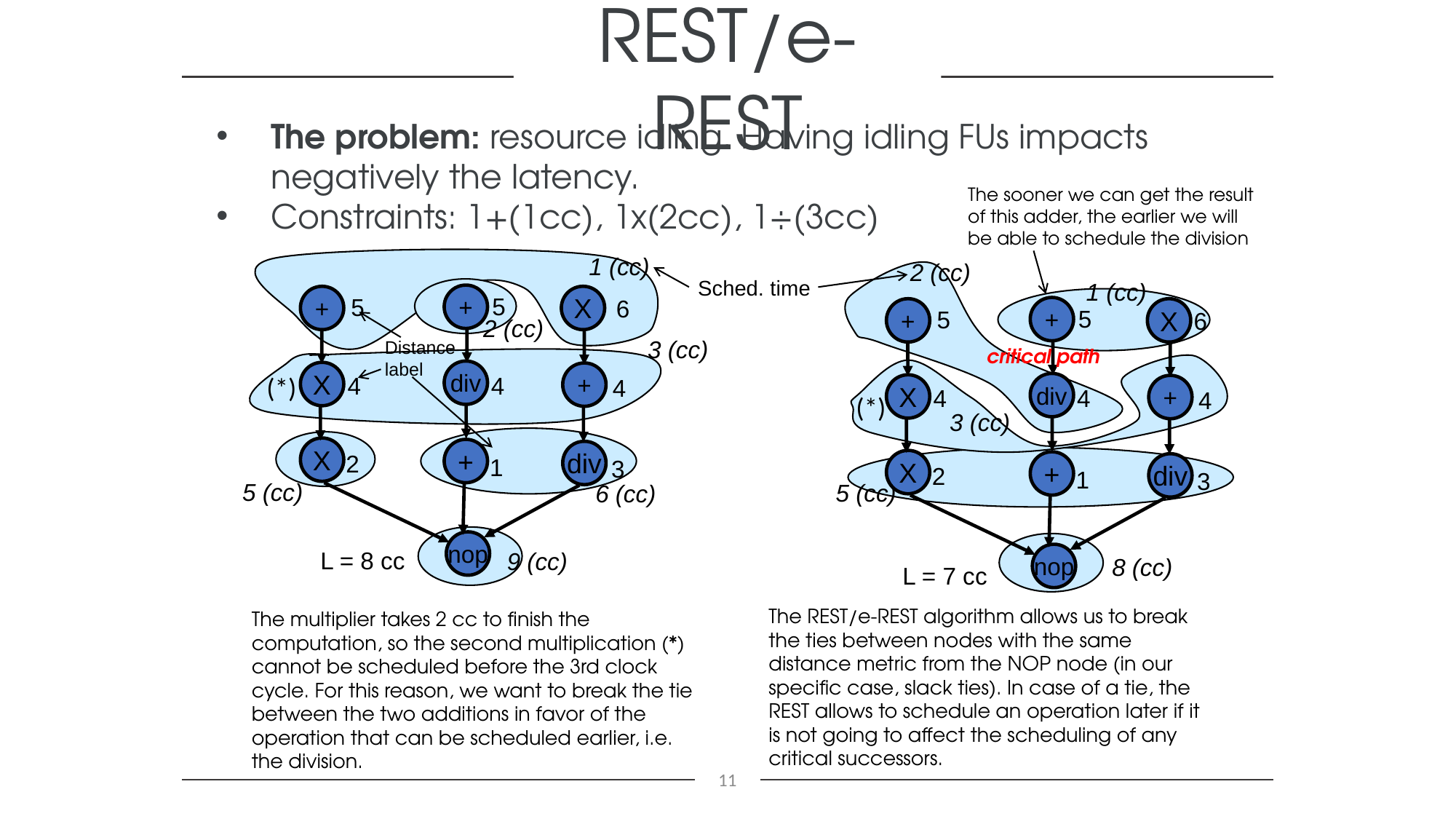

REST/e-REST
The problem: resource idling. Having idling FUs impacts negatively the latency.
Constraints: 1+(1cc), 1x(2cc), 1÷(3cc)
The sooner we can get the result of this adder, the earlier we will be able to schedule the division

1 (cc)

+
5
+
X
5
2 (cc)

div
X
+
4
4
4

X
+
div
2
1
3

nop
6

Distance
label

5 (cc)
6 (cc)

L = 8 cc
9 (cc)

2 (cc)

1 (cc)

+
5
+
X
5
6

div
X
+
4
4
4
3 (cc)

X
+
div
2
1
3
5 (cc)

nop
8 (cc)
Sched. time

L = 7 cc
3 (cc)
critical path

(*)
(*)
The REST/e-REST algorithm allows us to break the ties between nodes with the same distance metric from the NOP node (in our specific case, slack ties). In case of a tie, the REST allows to schedule an operation later if it is not going to affect the scheduling of any critical successors.

The multiplier takes 2 cc to finish the computation, so the second multiplication (*) cannot be scheduled before the 3rd clock cycle. For this reason, we want to break the tie between the two additions in favor of the operation that can be scheduled earlier, i.e. the division.

11